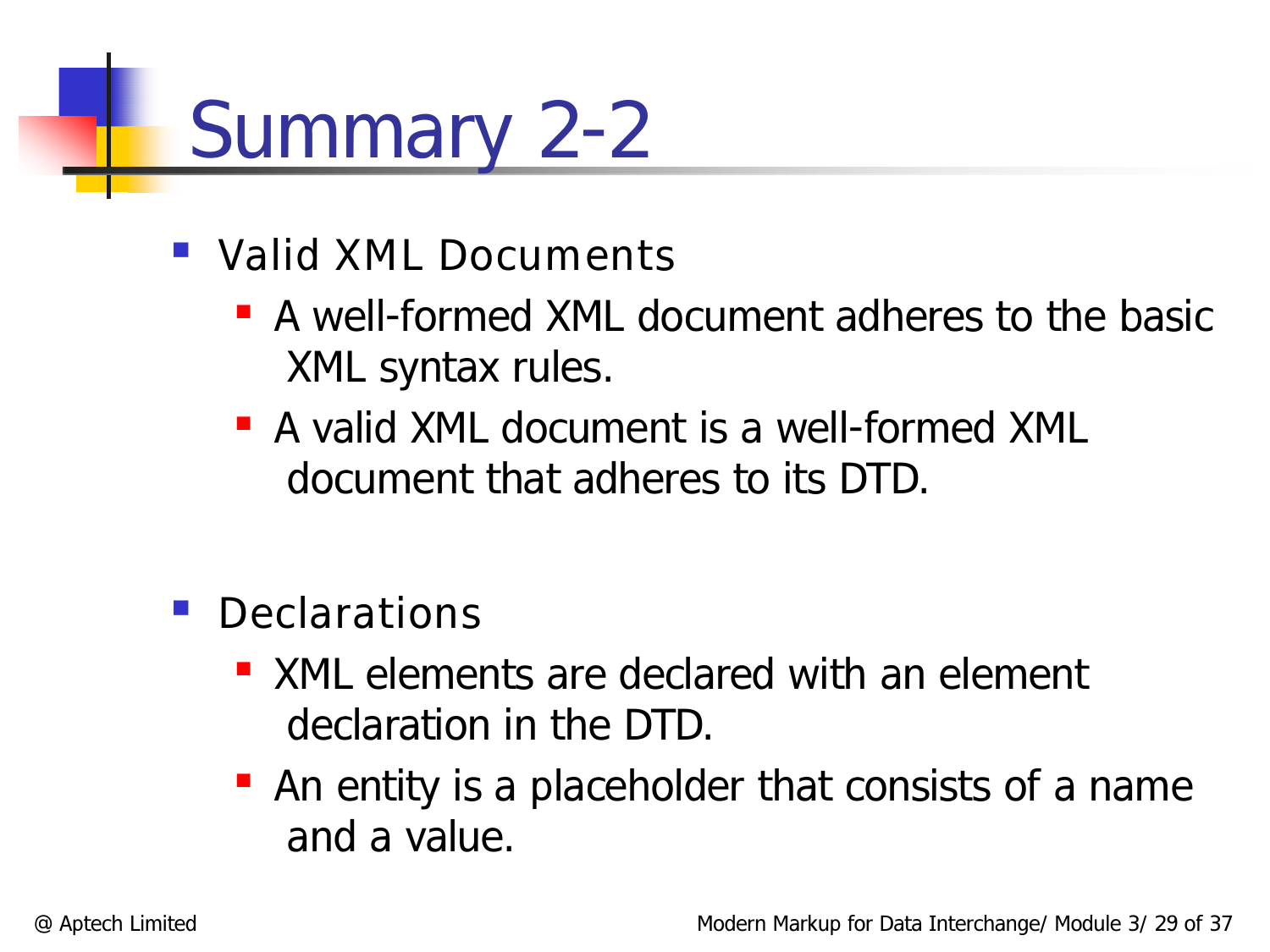

# Summary 2-2

Valid XML Documents
A well-formed XML document adheres to the basic  XML syntax rules.
A valid XML document is a well-formed XML  document that adheres to its DTD.

Declarations
XML elements are declared with an element  declaration in the DTD.
An entity is a placeholder that consists of a name  and a value.
@ Aptech Limited
Modern Markup for Data Interchange/ Module 3/ 29 of 37